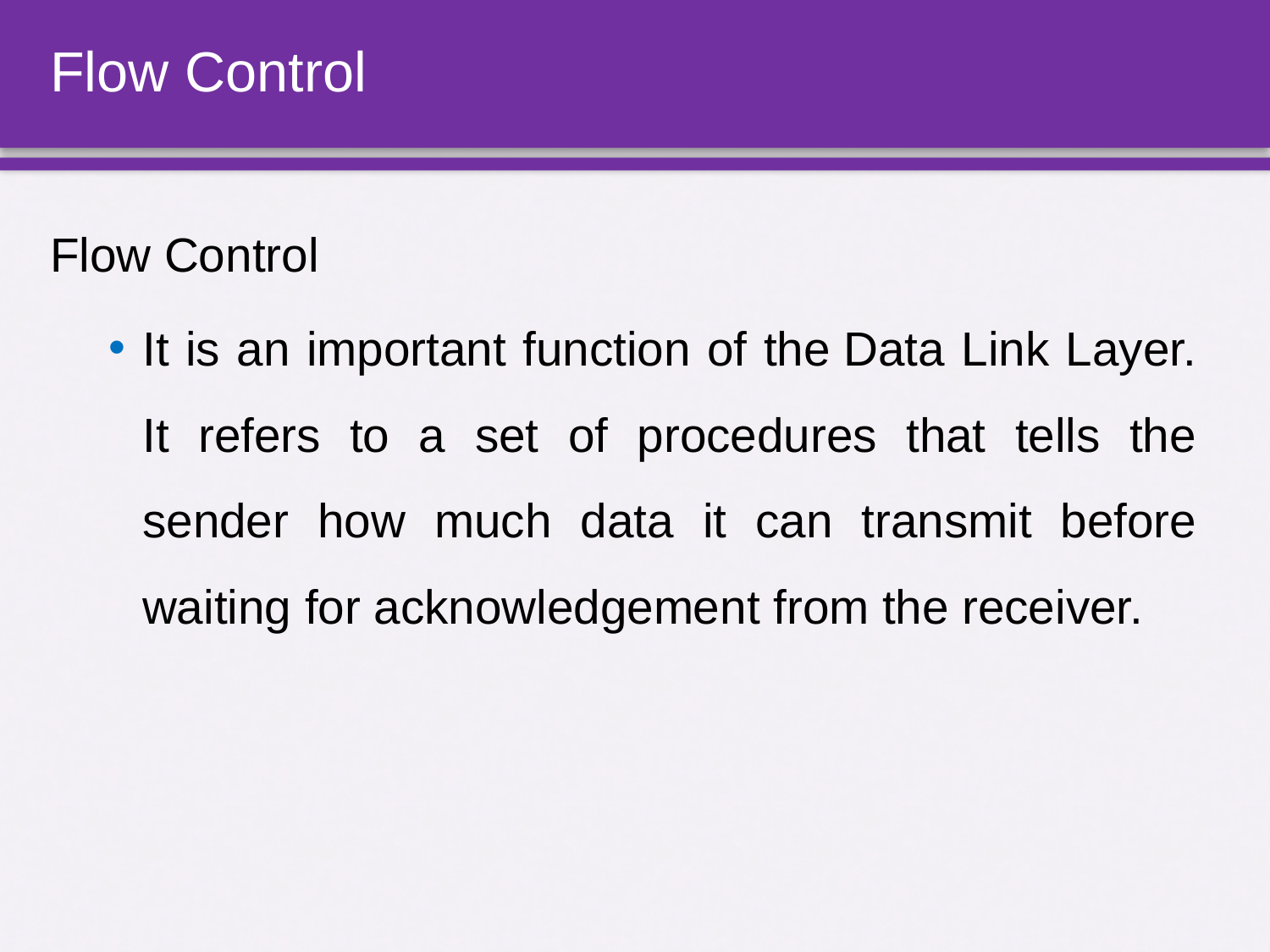

# Flow Control
Flow Control
It is an important function of the Data Link Layer. It refers to a set of procedures that tells the sender how much data it can transmit before waiting for acknowledgement from the receiver.